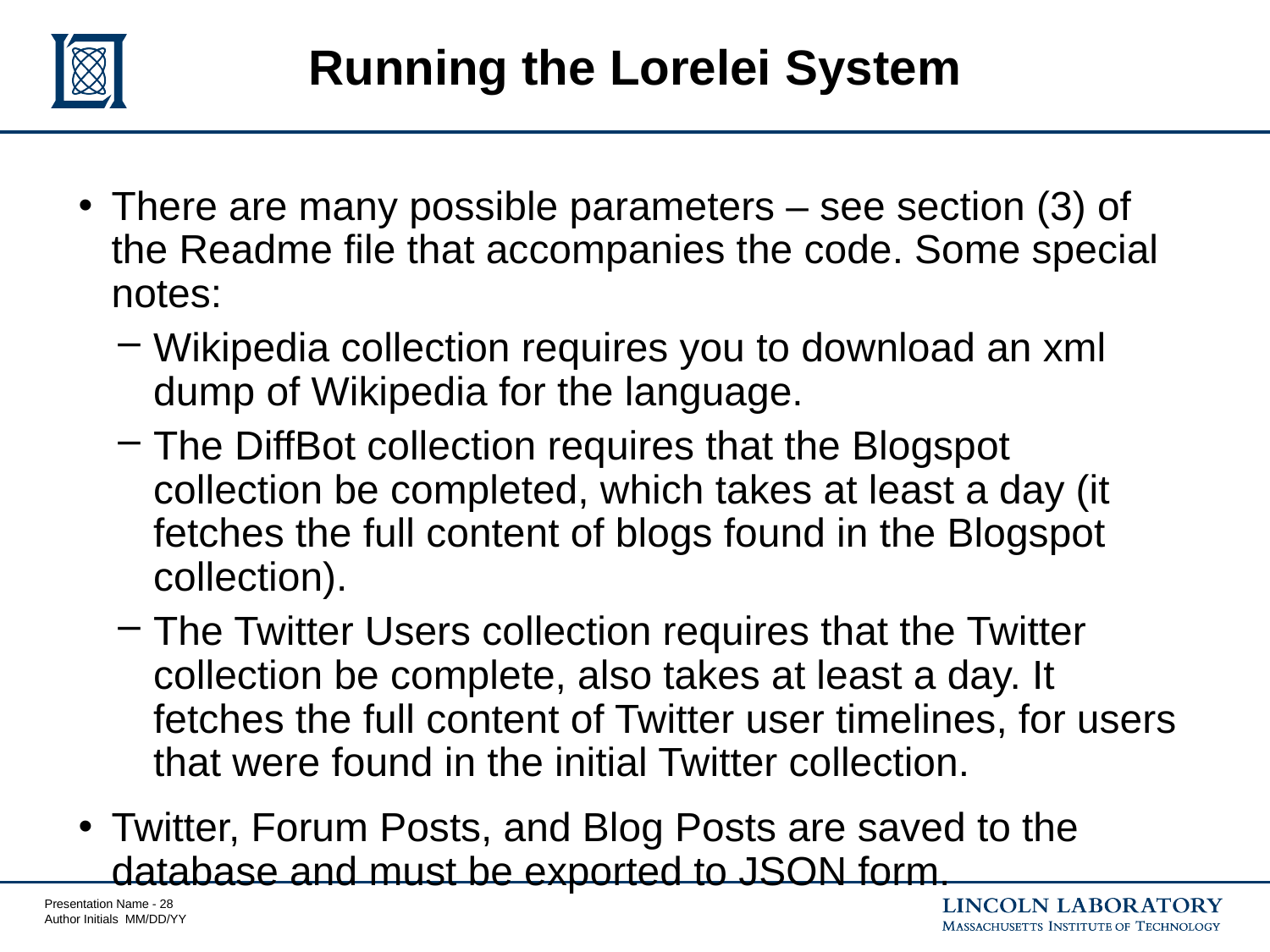

# Running the Lorelei System
There are many possible parameters – see section (3) of the Readme file that accompanies the code. Some special notes:
Wikipedia collection requires you to download an xml dump of Wikipedia for the language.
The DiffBot collection requires that the Blogspot collection be completed, which takes at least a day (it fetches the full content of blogs found in the Blogspot collection).
The Twitter Users collection requires that the Twitter collection be complete, also takes at least a day. It fetches the full content of Twitter user timelines, for users that were found in the initial Twitter collection.
Twitter, Forum Posts, and Blog Posts are saved to the database and must be exported to JSON form.